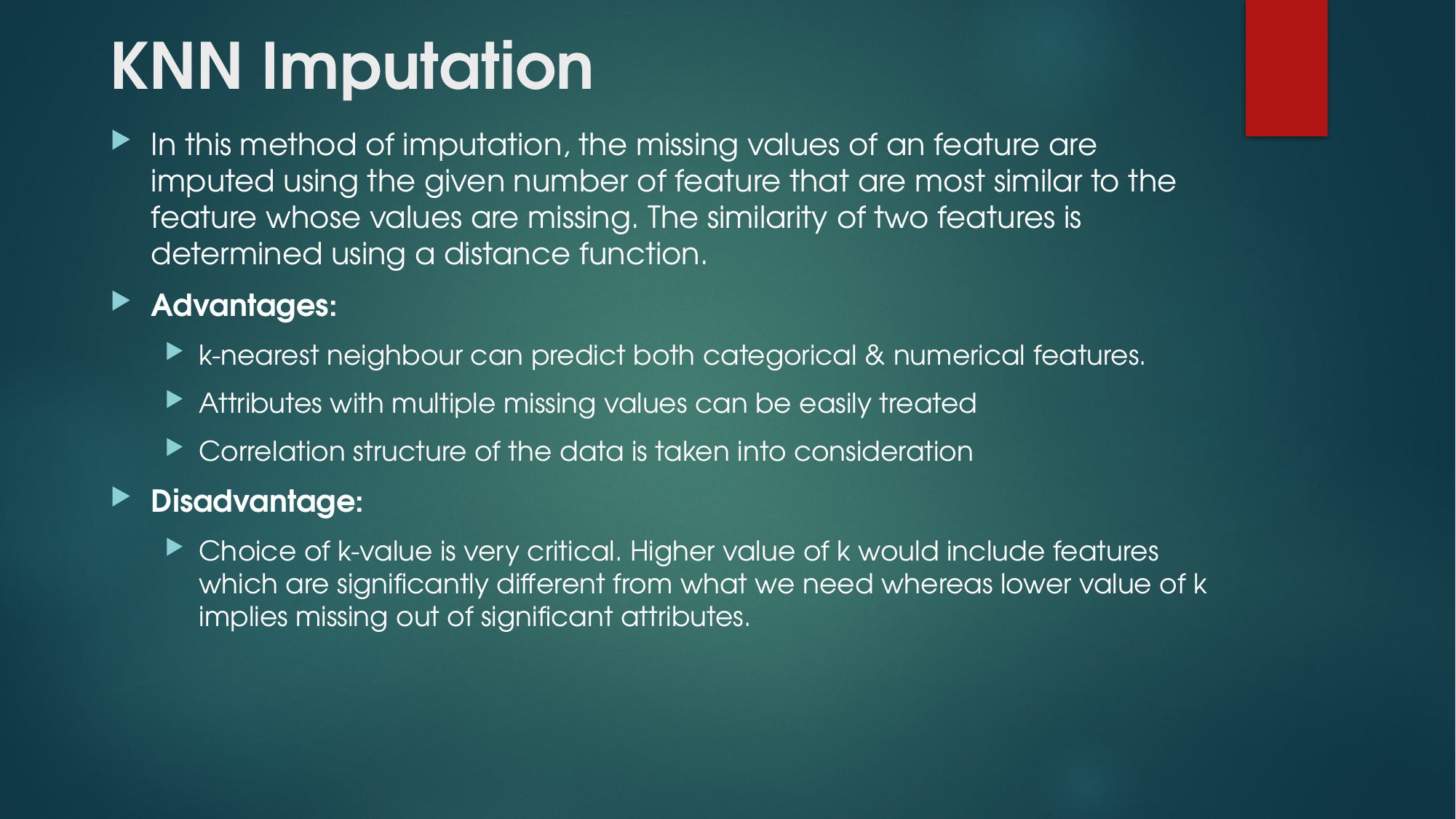

# KNN Imputation
In this method of imputation, the missing values of an feature are imputed using the given number of feature that are most similar to the feature whose values are missing. The similarity of two features is determined using a distance function.
Advantages:
k-nearest neighbour can predict both categorical & numerical features.
Attributes with multiple missing values can be easily treated
Correlation structure of the data is taken into consideration
Disadvantage:
Choice of k-value is very critical. Higher value of k would include features which are significantly different from what we need whereas lower value of k implies missing out of significant attributes.